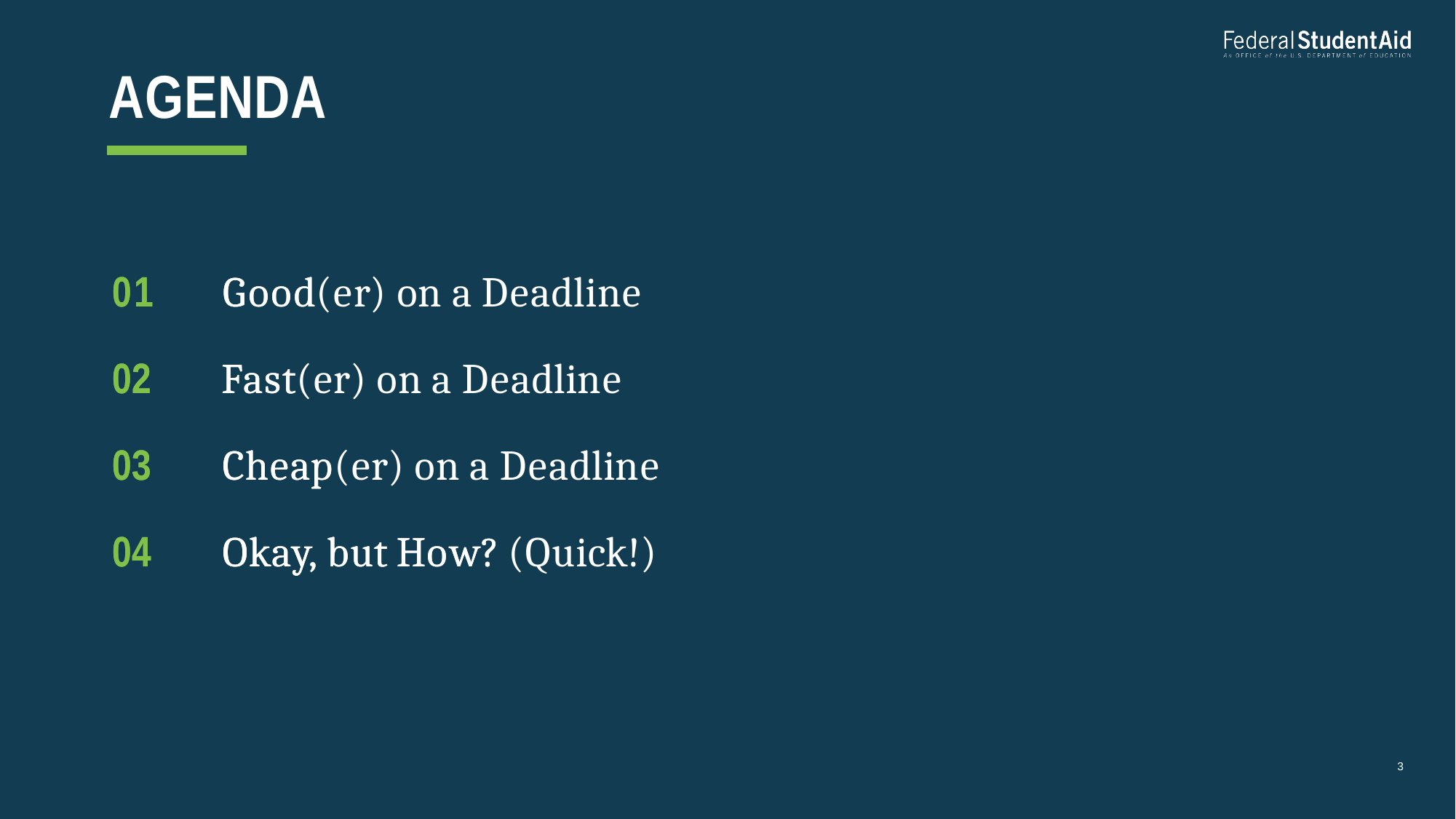

# Agenda
01 	Good(er) on a Deadline
02 	Fast(er) on a Deadline
03 	Cheap(er) on a Deadline
04 	Okay, but How? (Quick!)

01 	Good
02 	Fast
03 	Cheap
04 	Okay, but How?
3